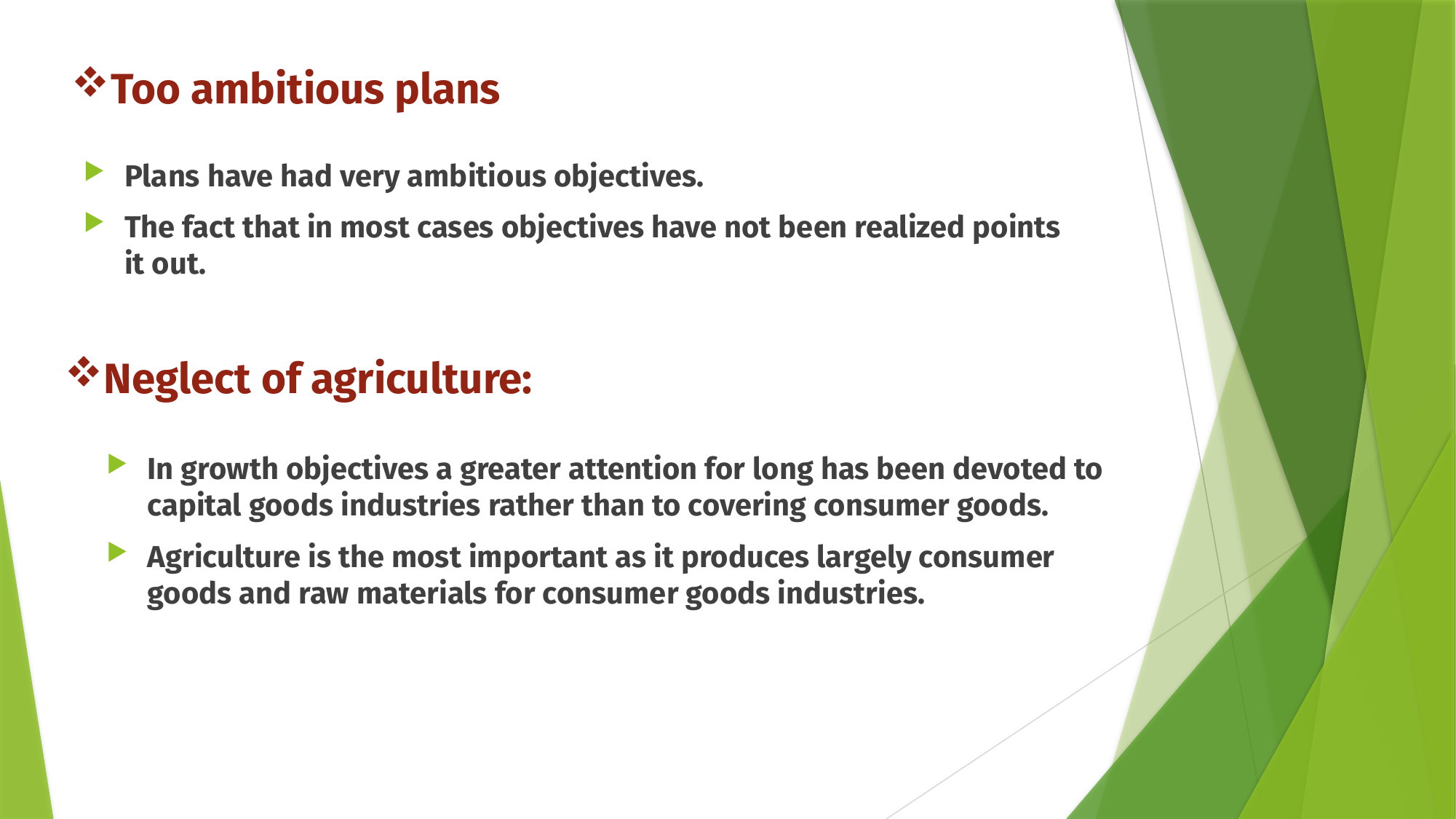

Too ambitious plans
Plans have had very ambitious objectives.
The fact that in most cases objectives have not been realized points it out.
Neglect of agriculture:
In growth objectives a greater attention for long has been devoted to capital goods industries rather than to covering consumer goods.
Agriculture is the most important as it produces largely consumer goods and raw materials for consumer goods industries.